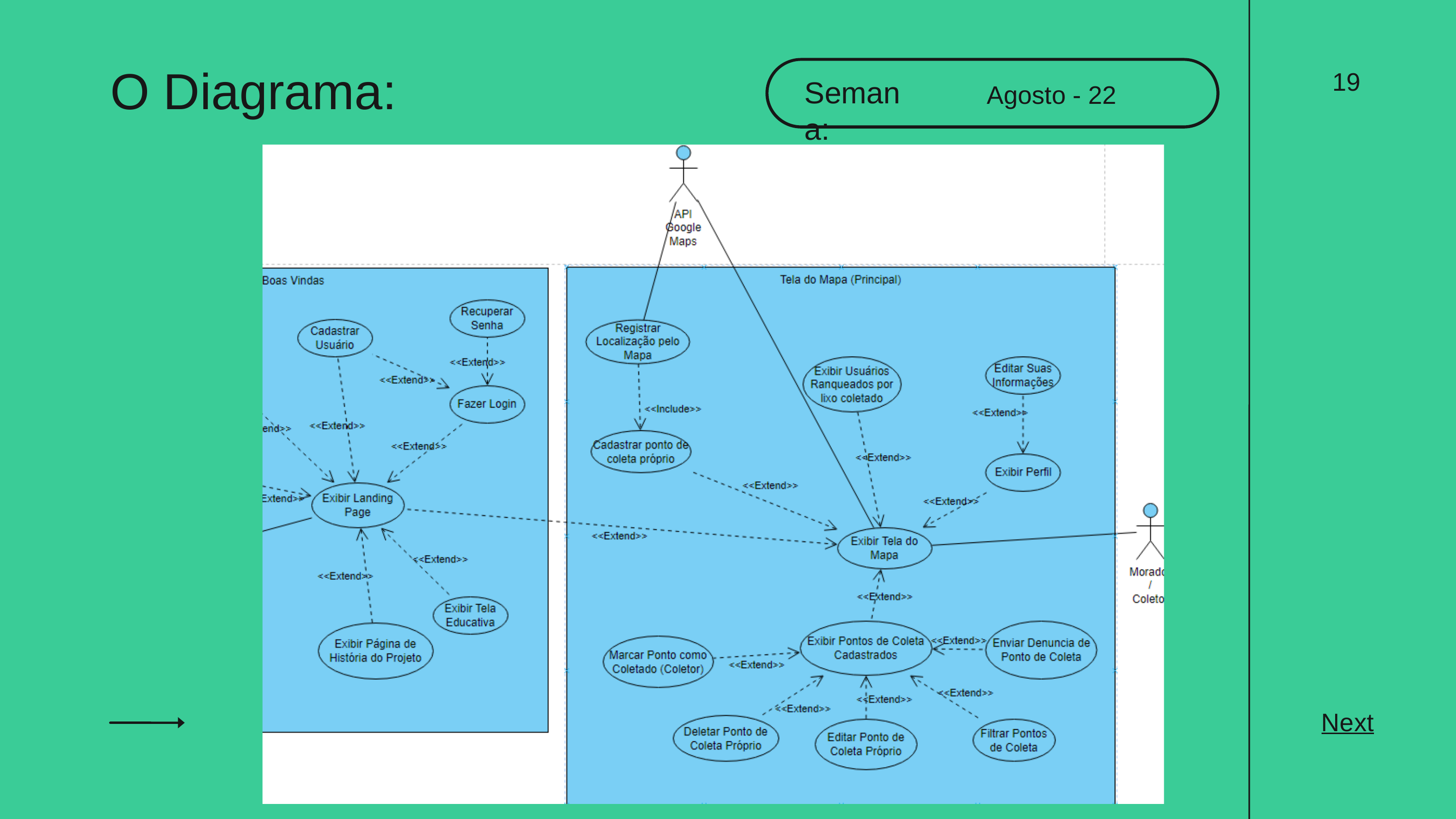

O Diagrama:

19
Semana:
Agosto - 22

Next